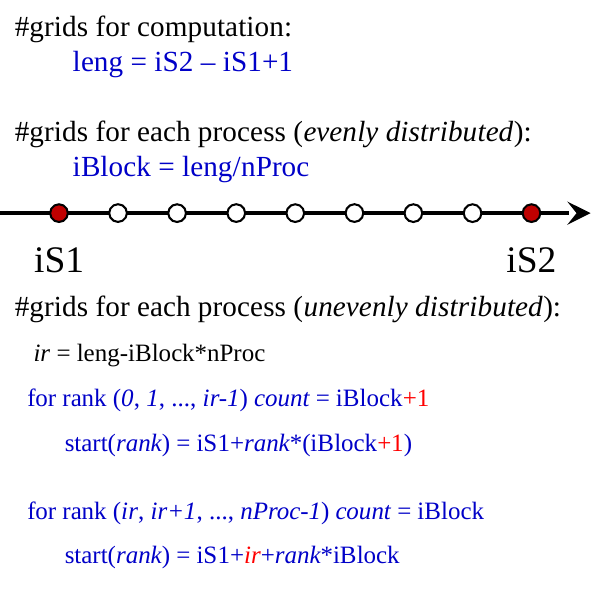

#grids for computation:
        leng = iS2 – iS1+1

#grids for each process (evenly distributed):
        iBlock = leng/nProc

#grids for each process (unevenly distributed):
   ir = leng-iBlock*nProc
  for rank (0, 1, ..., ir-1) count = iBlock+1
        start(rank) = iS1+rank*(iBlock+1)

  for rank (ir, ir+1, ..., nProc-1) count = iBlock
        start(rank) = iS1+ir+rank*iBlock

iS1
iS2